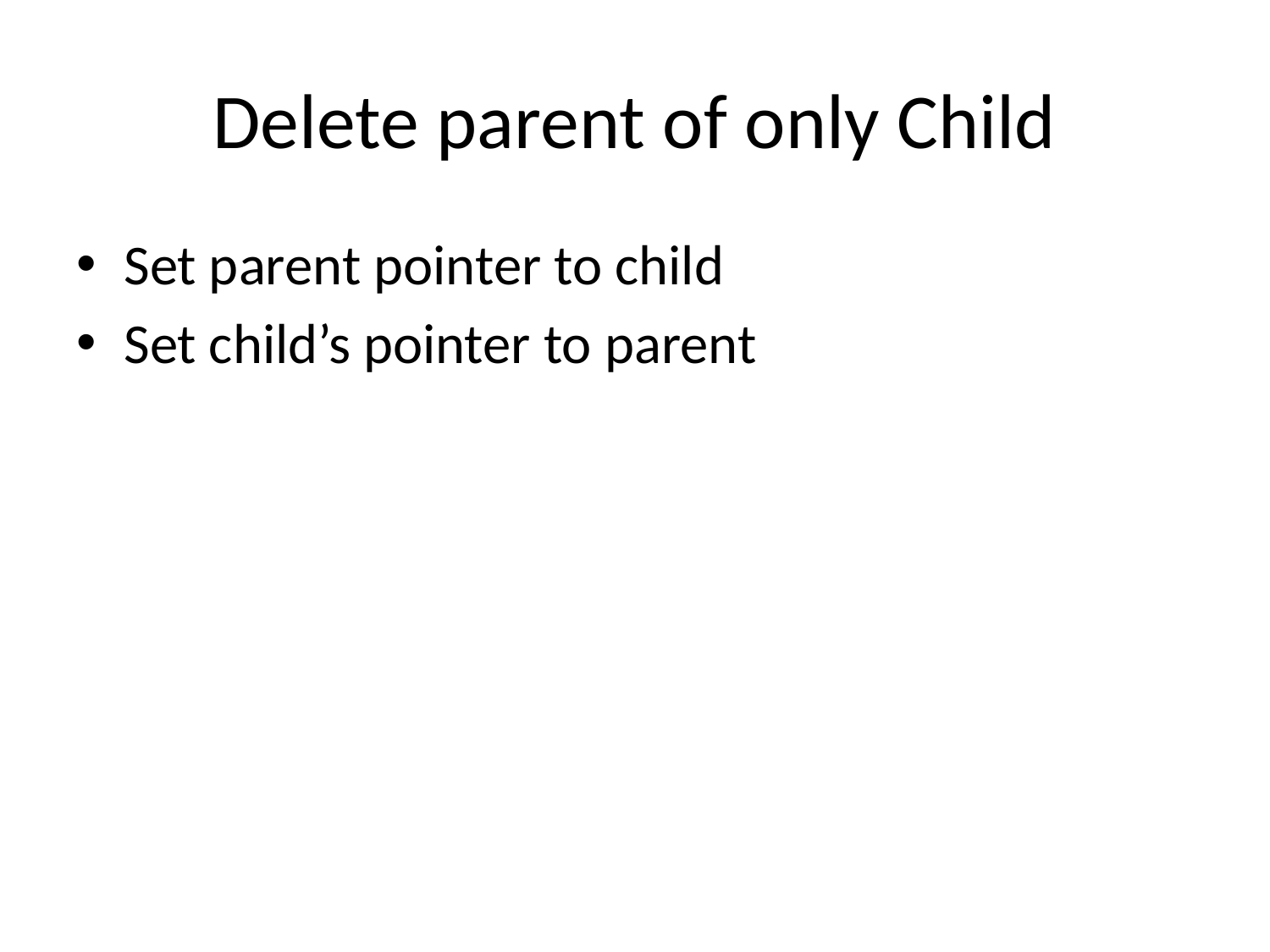

# Delete parent of only Child
Set parent pointer to child
Set child’s pointer to parent